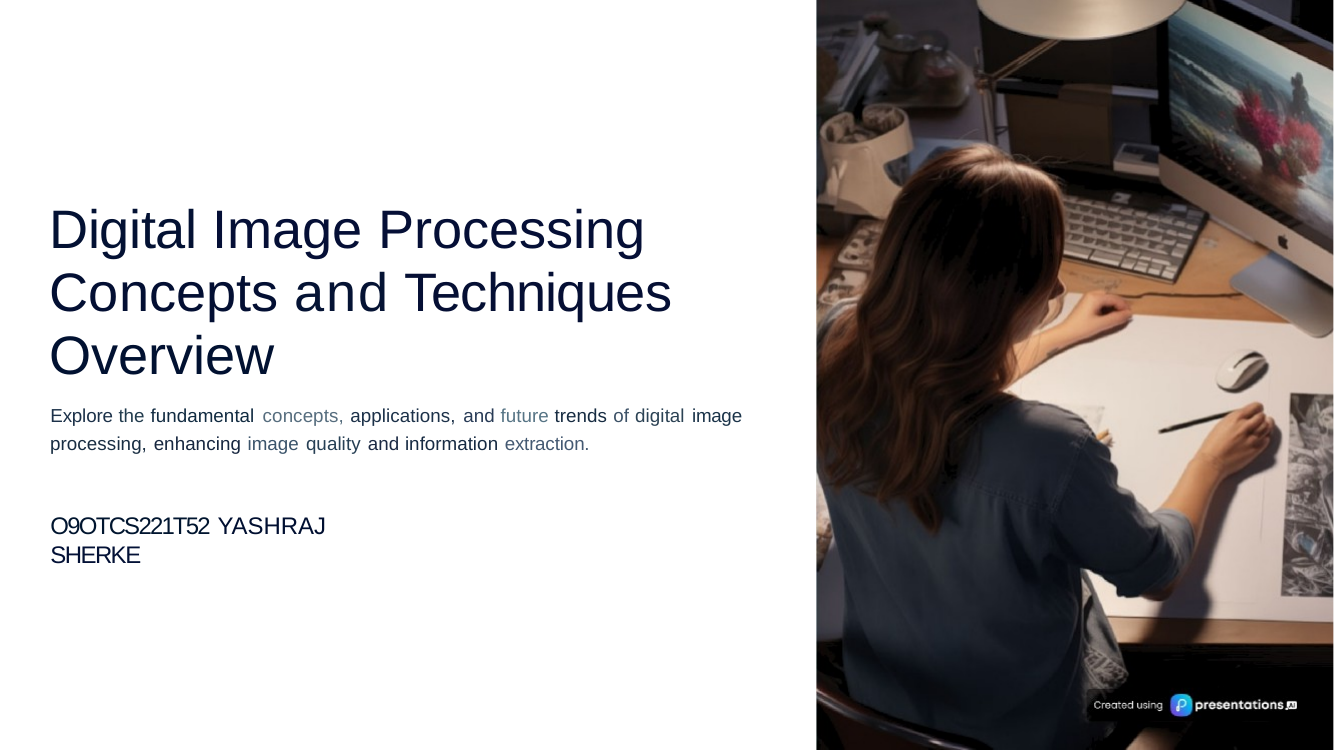

# Digital Image Processing Concepts and Techniques Overview
Explore the fundamental concepts, applications, and future trends of digital image processing, enhancing image quality and information extraction.
O9OTCS221T52 YASHRAJ SHERKE